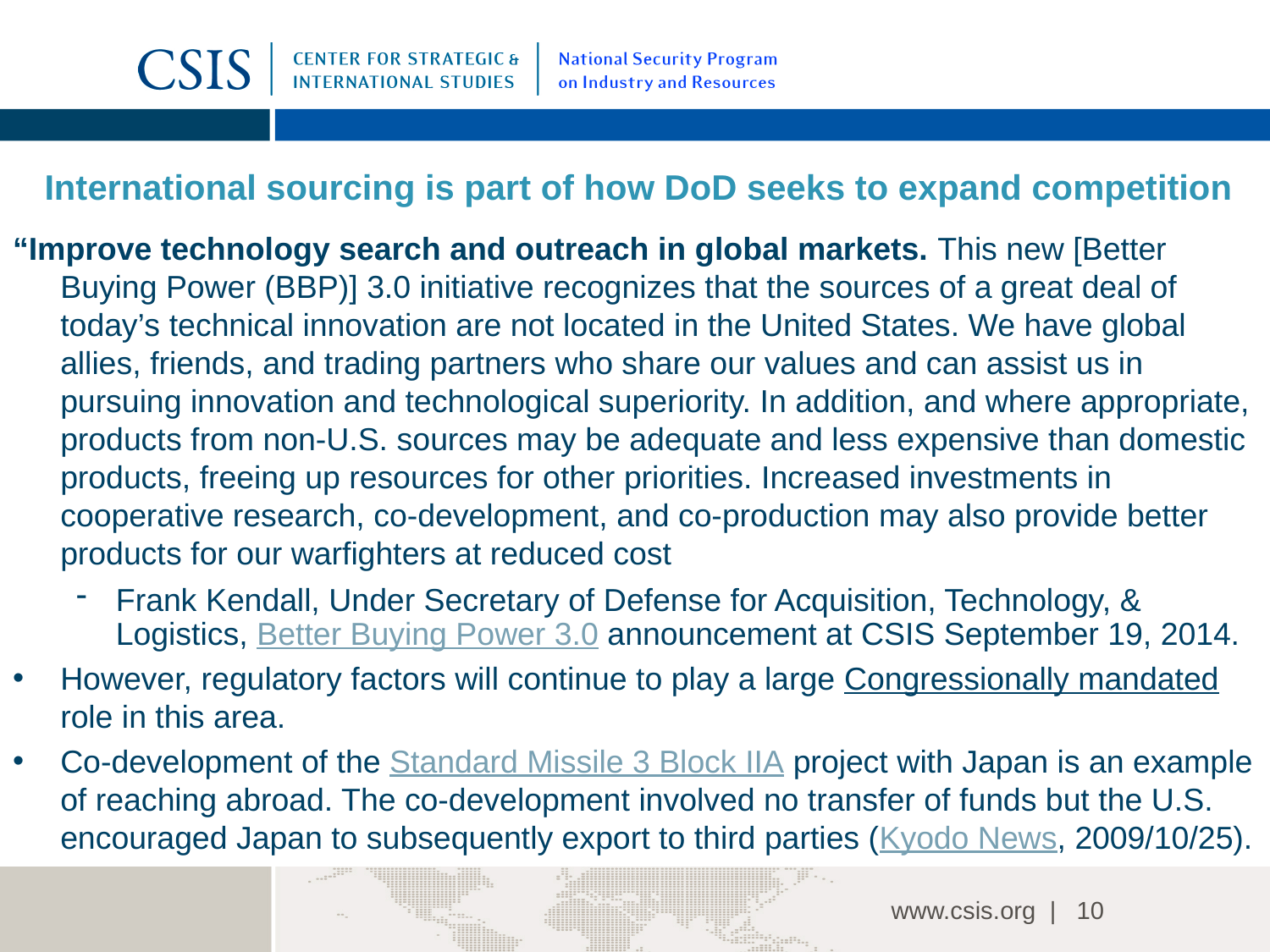

# International sourcing is part of how DoD seeks to expand competition
“Improve technology search and outreach in global markets. This new [Better Buying Power (BBP)] 3.0 initiative recognizes that the sources of a great deal of today’s technical innovation are not located in the United States. We have global allies, friends, and trading partners who share our values and can assist us in pursuing innovation and technological superiority. In addition, and where appropriate, products from non-U.S. sources may be adequate and less expensive than domestic products, freeing up resources for other priorities. Increased investments in cooperative research, co-development, and co-production may also provide better products for our warfighters at reduced cost
Frank Kendall, Under Secretary of Defense for Acquisition, Technology, & Logistics, Better Buying Power 3.0 announcement at CSIS September 19, 2014.
However, regulatory factors will continue to play a large Congressionally mandated role in this area.
Co-development of the Standard Missile 3 Block IIA project with Japan is an example of reaching abroad. The co-development involved no transfer of funds but the U.S. encouraged Japan to subsequently export to third parties (Kyodo News, 2009/10/25).
10